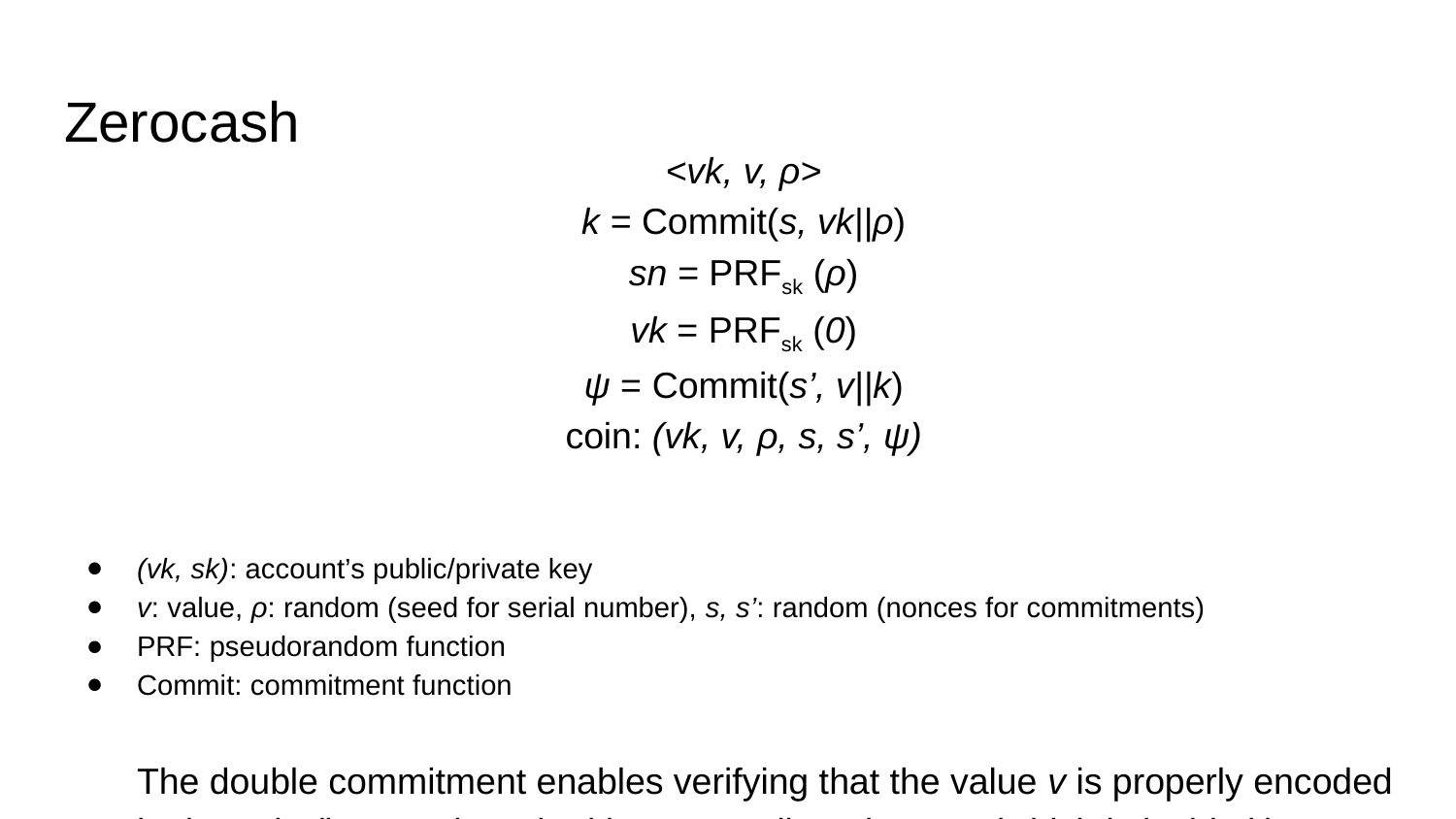

# Zerocash
<vk, v, ρ>
k = Commit(s, vk||ρ)
sn = PRFsk (ρ)
vk = PRFsk (0)
ψ = Commit(s’, v||k)
coin: (vk, v, ρ, s, s’, ψ)
(vk, sk): account’s public/private key
v: value, ρ: random (seed for serial number), s, s’: random (nonces for commitments)
PRF: pseudorandom function
Commit: commitment function
The double commitment enables verifying that the value v is properly encoded in the coin (by opening ψ) without revealing vk, or sn (which is inside k)